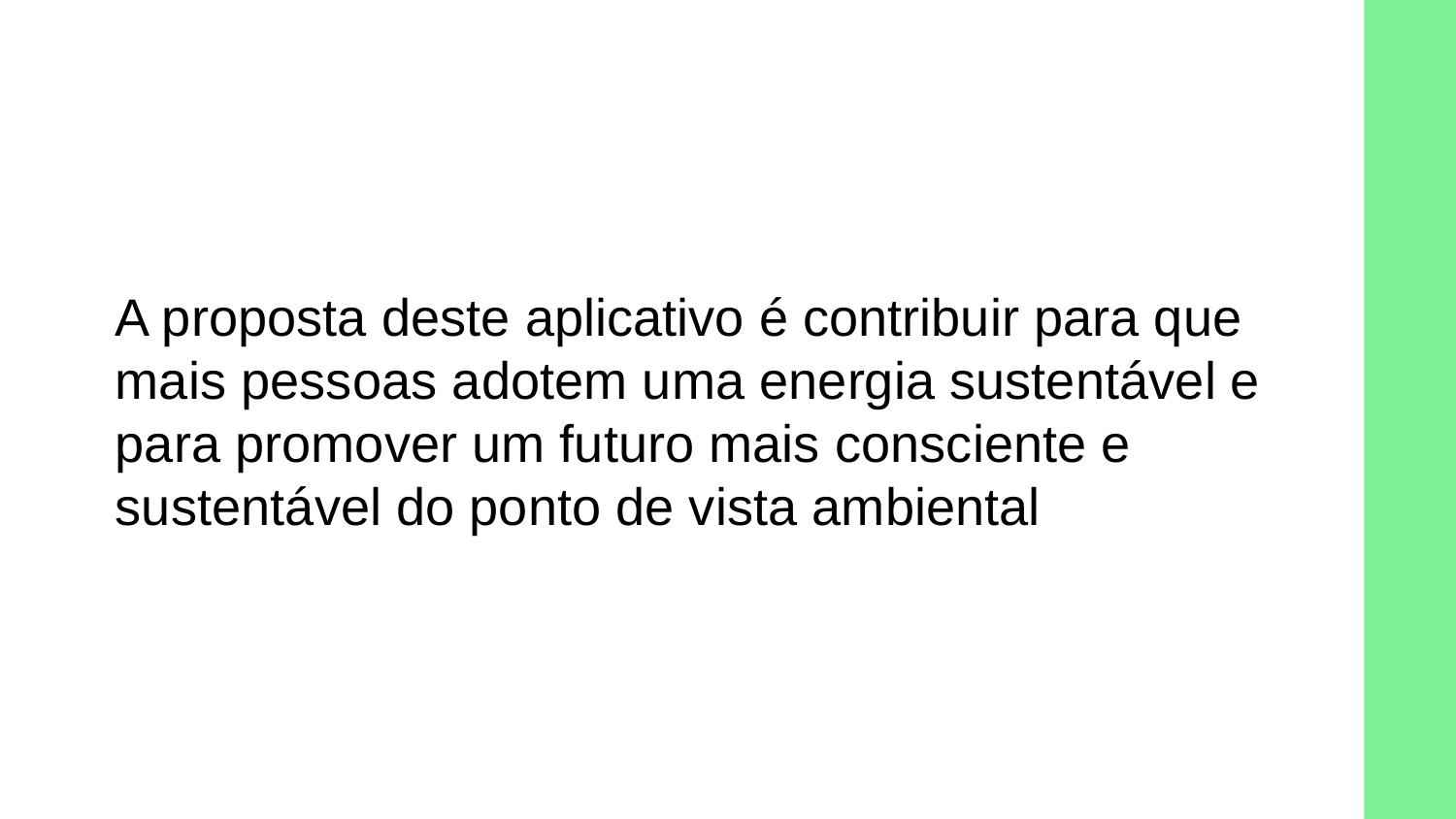

# A proposta deste aplicativo é contribuir para que mais pessoas adotem uma energia sustentável e para promover um futuro mais consciente e sustentável do ponto de vista ambiental